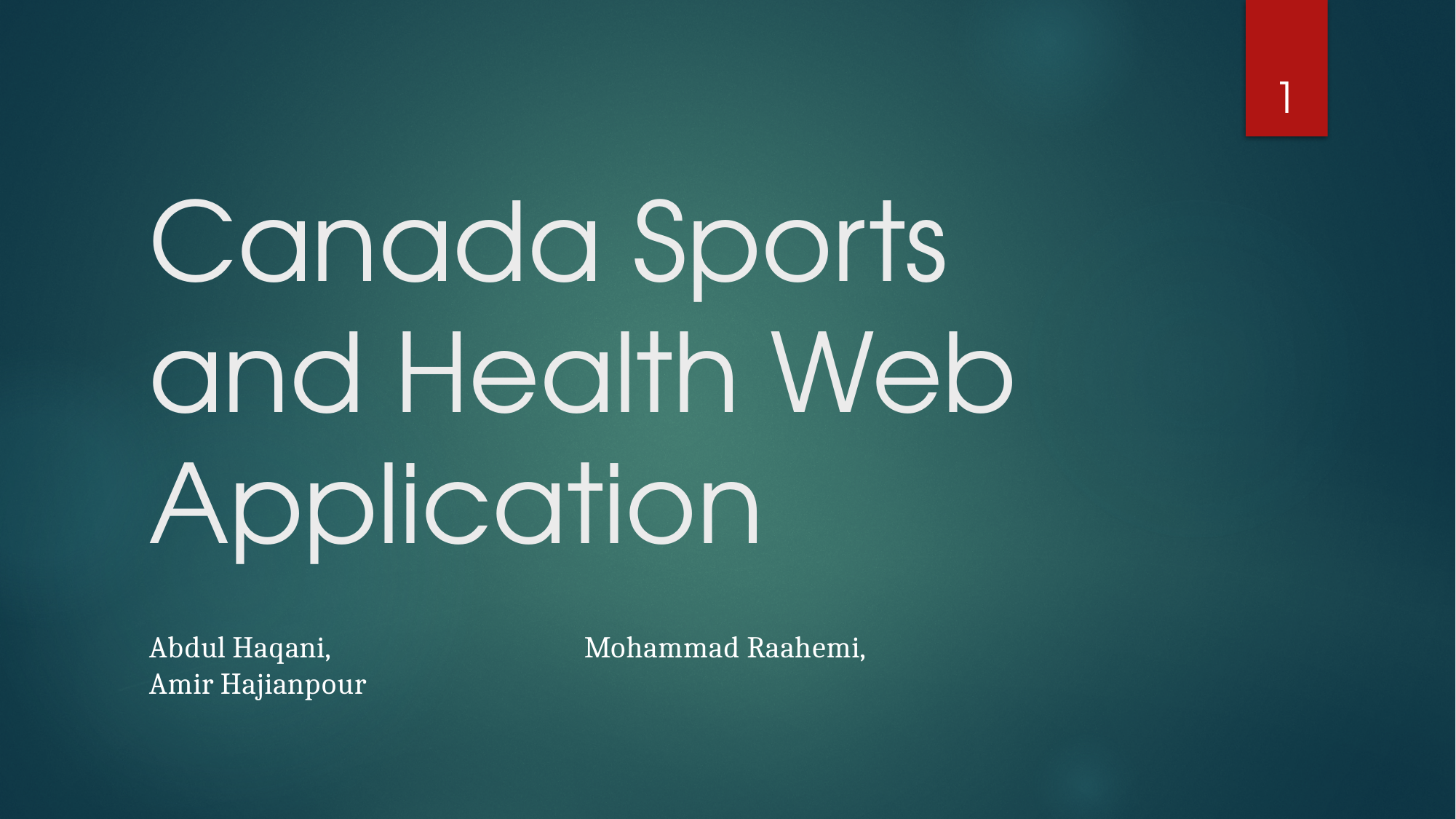

1
# Canada Sports and Health Web Application

Abdul Haqani, 			Mohammad Raahemi, 			Amir Hajianpour